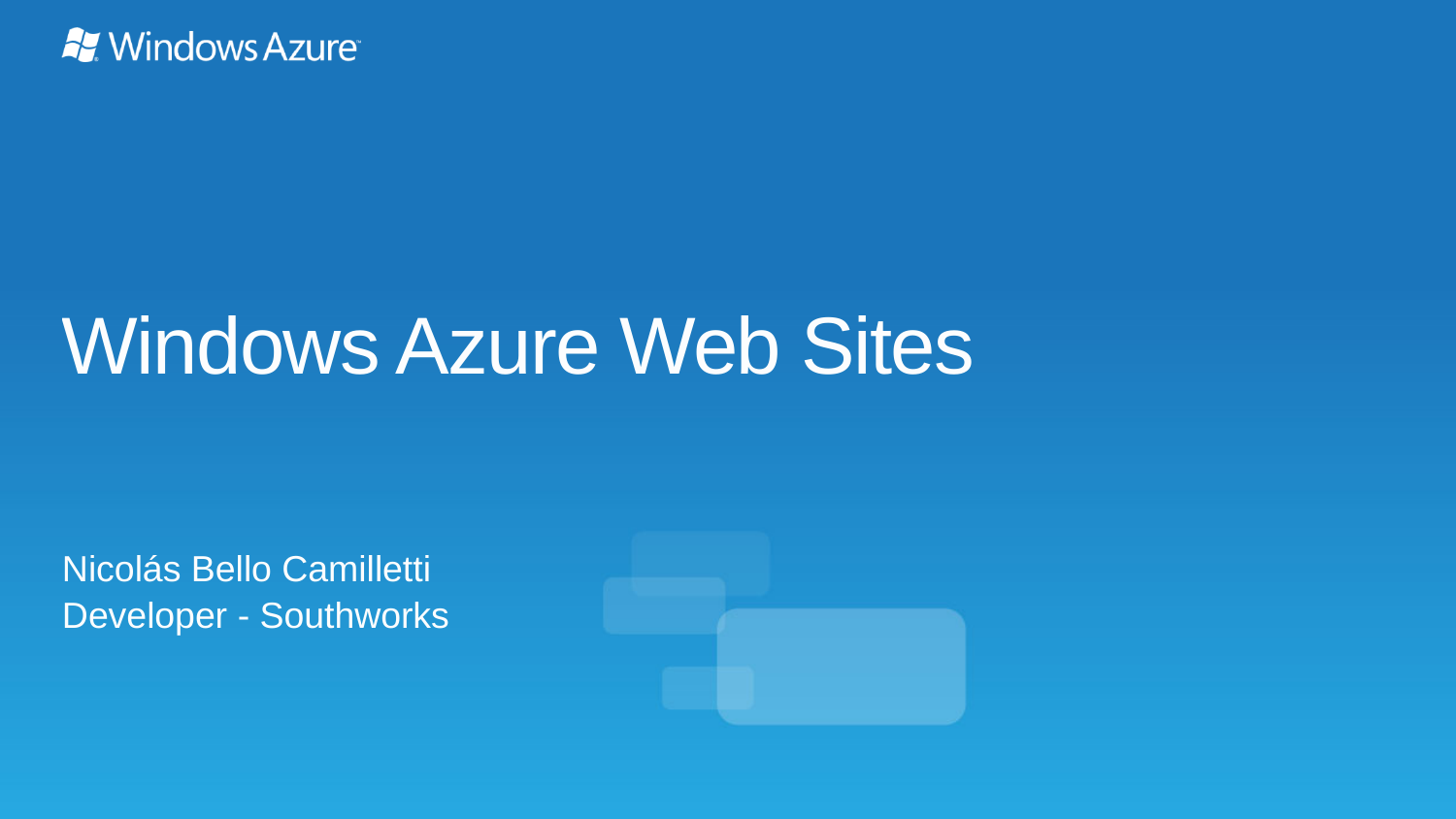

# Windows Azure Web Sites
Nicolás Bello Camilletti
Developer - Southworks